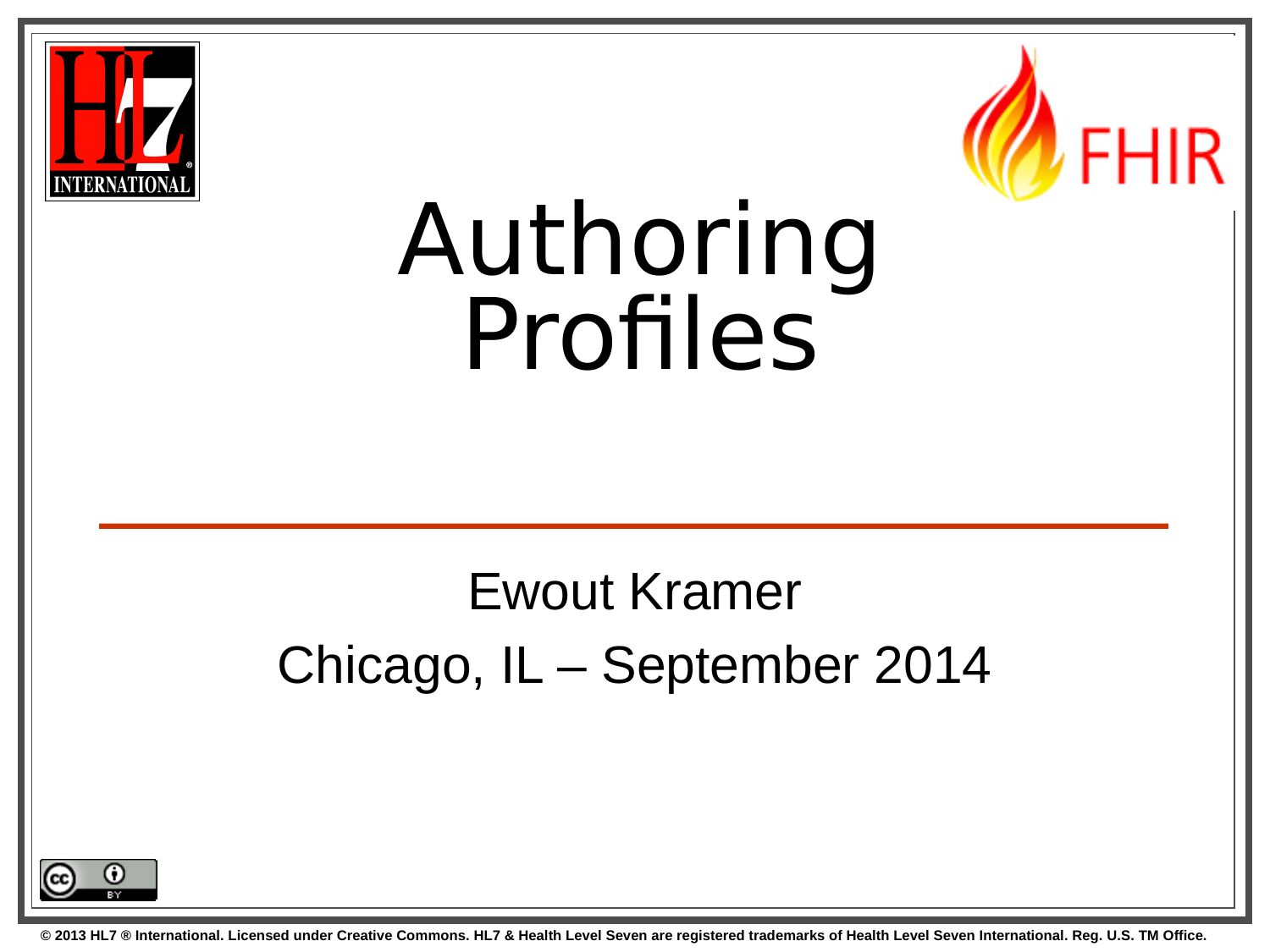

# Authoring Profiles
Ewout Kramer
Chicago, IL – September 2014